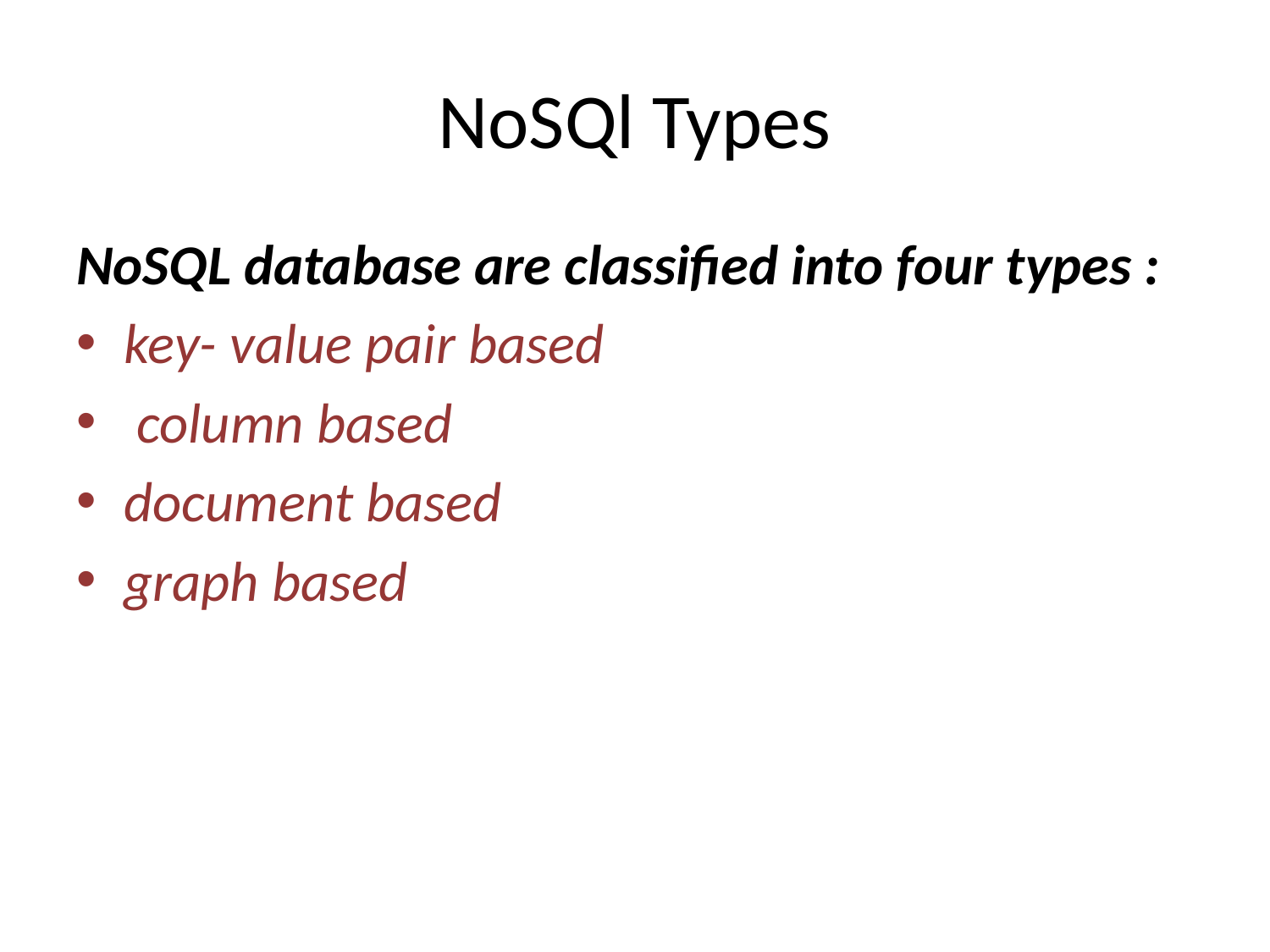

# NoSQl Types
NoSQL database are classified into four types :
key- value pair based
 column based
document based
graph based